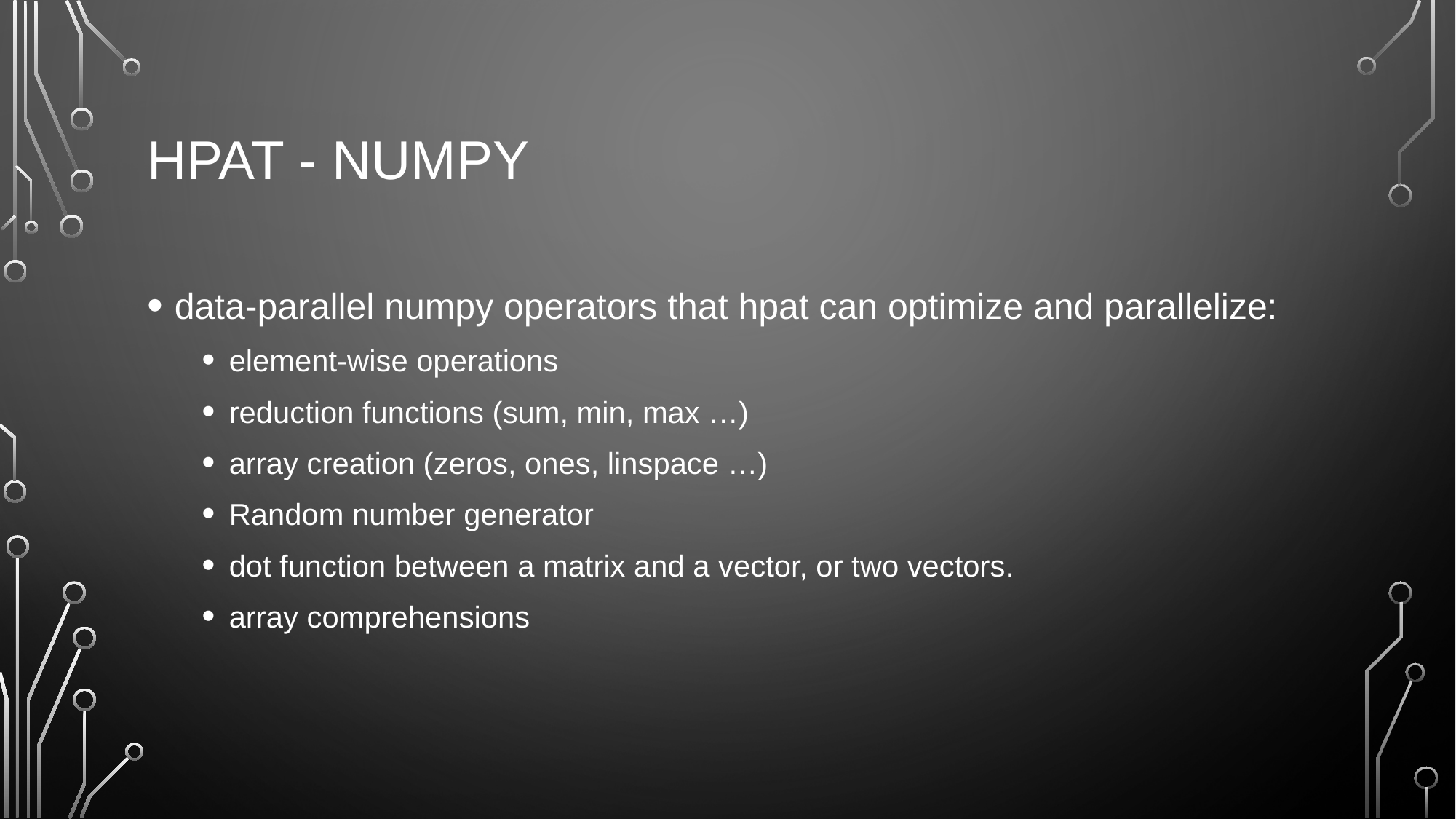

# HPAT - numpy
data-parallel numpy operators that hpat can optimize and parallelize:
element-wise operations
reduction functions (sum, min, max …)
array creation (zeros, ones, linspace …)
Random number generator
dot function between a matrix and a vector, or two vectors.
array comprehensions